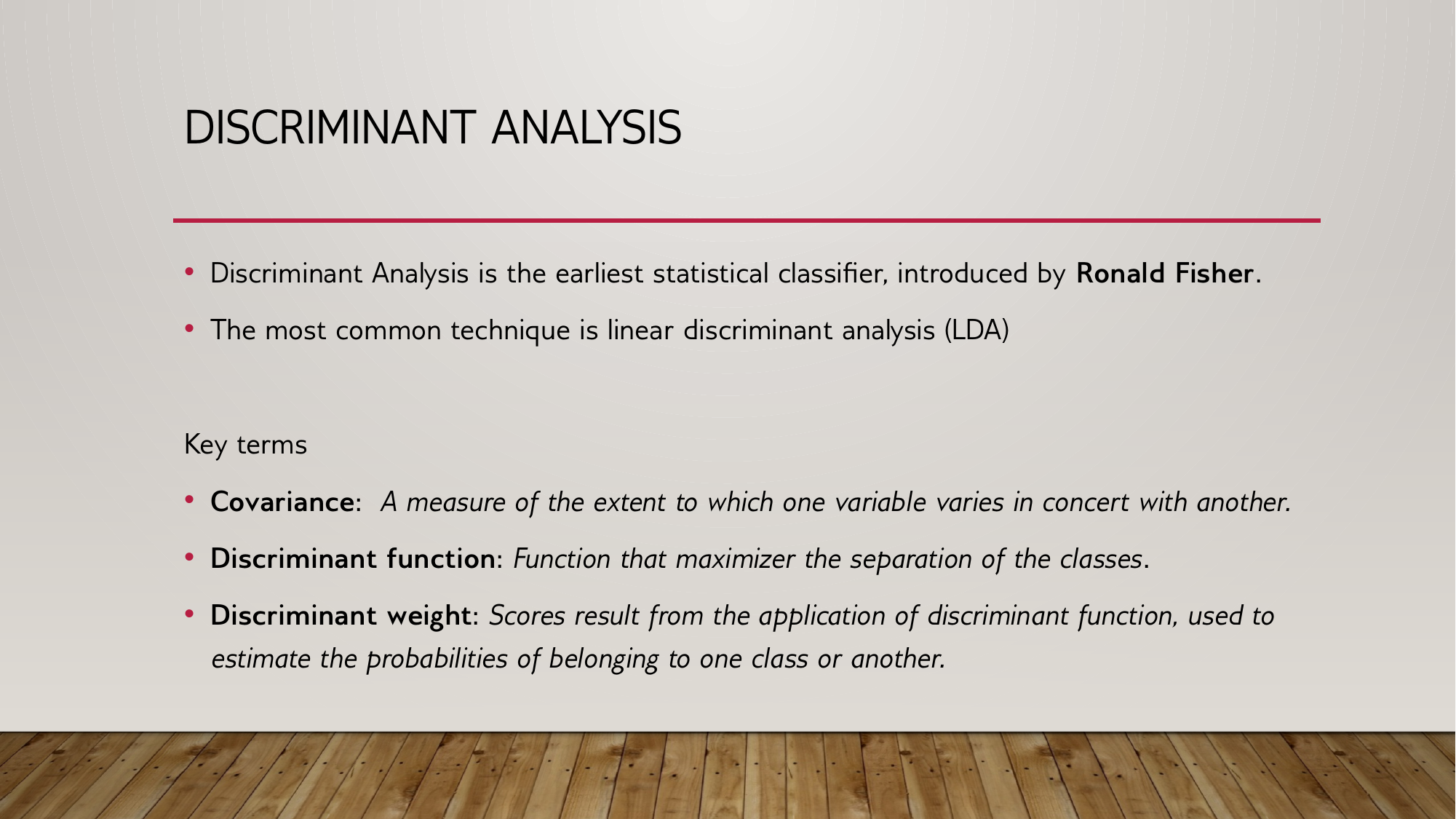

# Discriminant Analysis
Discriminant Analysis is the earliest statistical classifier, introduced by Ronald Fisher.
The most common technique is linear discriminant analysis (LDA)

Key terms
Covariance:  A measure of the extent to which one variable varies in concert with another.
Discriminant function: Function that maximizer the separation of the classes.
Discriminant weight: Scores result from the application of discriminant function, used to estimate the probabilities of belonging to one class or another.